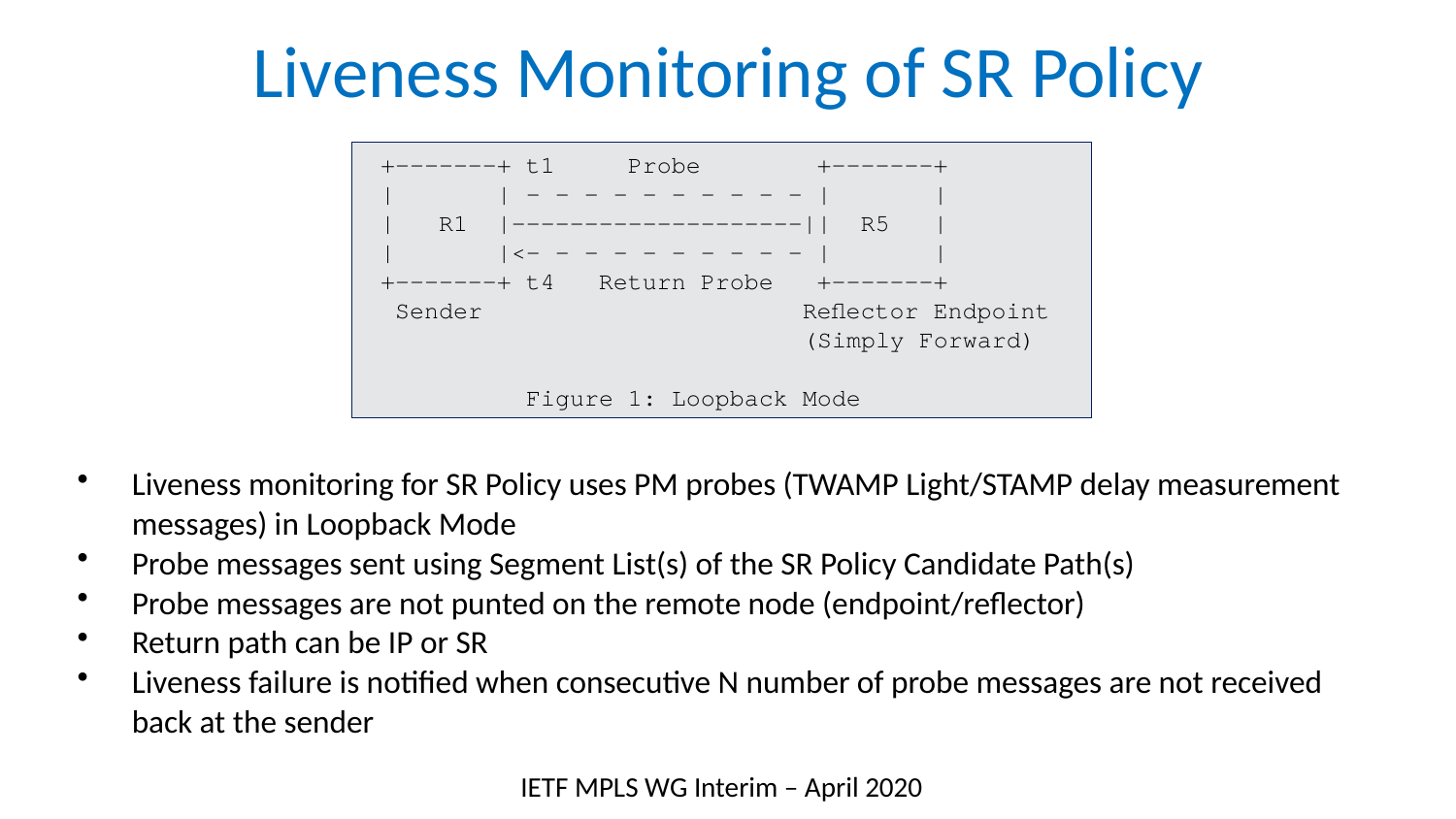

# Liveness Monitoring of SR Policy
 +-------+ t1     Probe        +-------+
 |       | - - - - - - - - - - |       |
 |   R1  |--------------------||  R5   |
 |       |<- - - - - - - - - - |       |
 +-------+ t4   Return Probe   +-------+
  Sender                      Reflector Endpoint
                              (Simply Forward)

           Figure 1: Loopback Mode
Liveness monitoring for SR Policy uses PM probes (TWAMP Light/STAMP delay measurement messages) in Loopback Mode
Probe messages sent using Segment List(s) of the SR Policy Candidate Path(s)
Probe messages are not punted on the remote node (endpoint/reflector)
Return path can be IP or SR
Liveness failure is notified when consecutive N number of probe messages are not received back at the sender
IETF MPLS WG Interim – April 2020